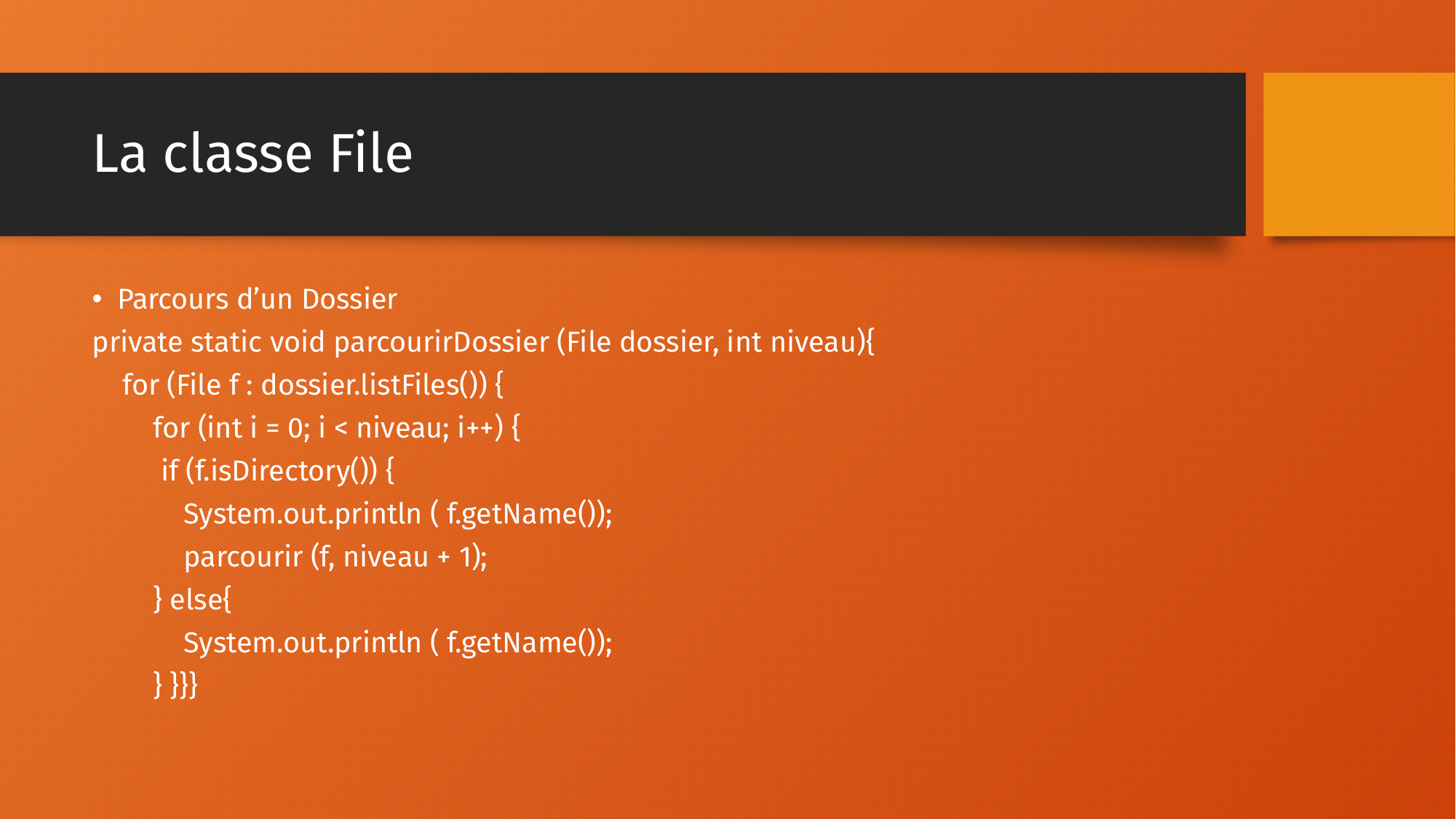

# La classe File
Parcours d’un Dossier
private static void parcourirDossier (File dossier, int niveau){
    for (File f : dossier.listFiles()) {
        for (int i = 0; i < niveau; i++) {
         if (f.isDirectory()) {
            System.out.println ( f.getName());
            parcourir (f, niveau + 1);
        } else{
            System.out.println ( f.getName());
        } }}}